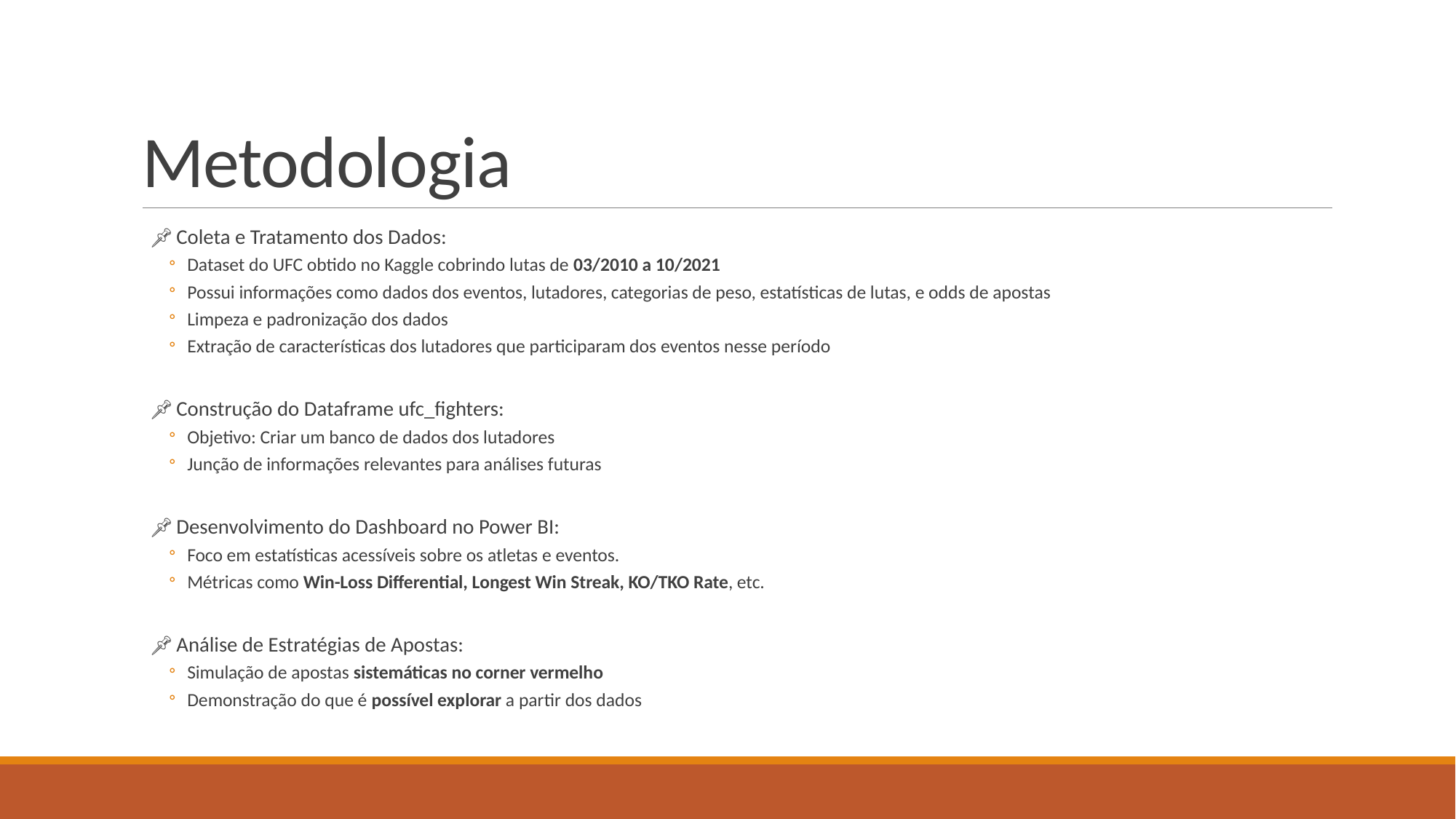

# Metodologia
📌 Coleta e Tratamento dos Dados:
Dataset do UFC obtido no Kaggle cobrindo lutas de 03/2010 a 10/2021
Possui informações como dados dos eventos, lutadores, categorias de peso, estatísticas de lutas, e odds de apostas
Limpeza e padronização dos dados
Extração de características dos lutadores que participaram dos eventos nesse período

📌 Construção do Dataframe ufc_fighters:
Objetivo: Criar um banco de dados dos lutadores
Junção de informações relevantes para análises futuras

📌 Desenvolvimento do Dashboard no Power BI:
Foco em estatísticas acessíveis sobre os atletas e eventos.
Métricas como Win-Loss Differential, Longest Win Streak, KO/TKO Rate, etc.

📌 Análise de Estratégias de Apostas:
Simulação de apostas sistemáticas no corner vermelho
Demonstração do que é possível explorar a partir dos dados